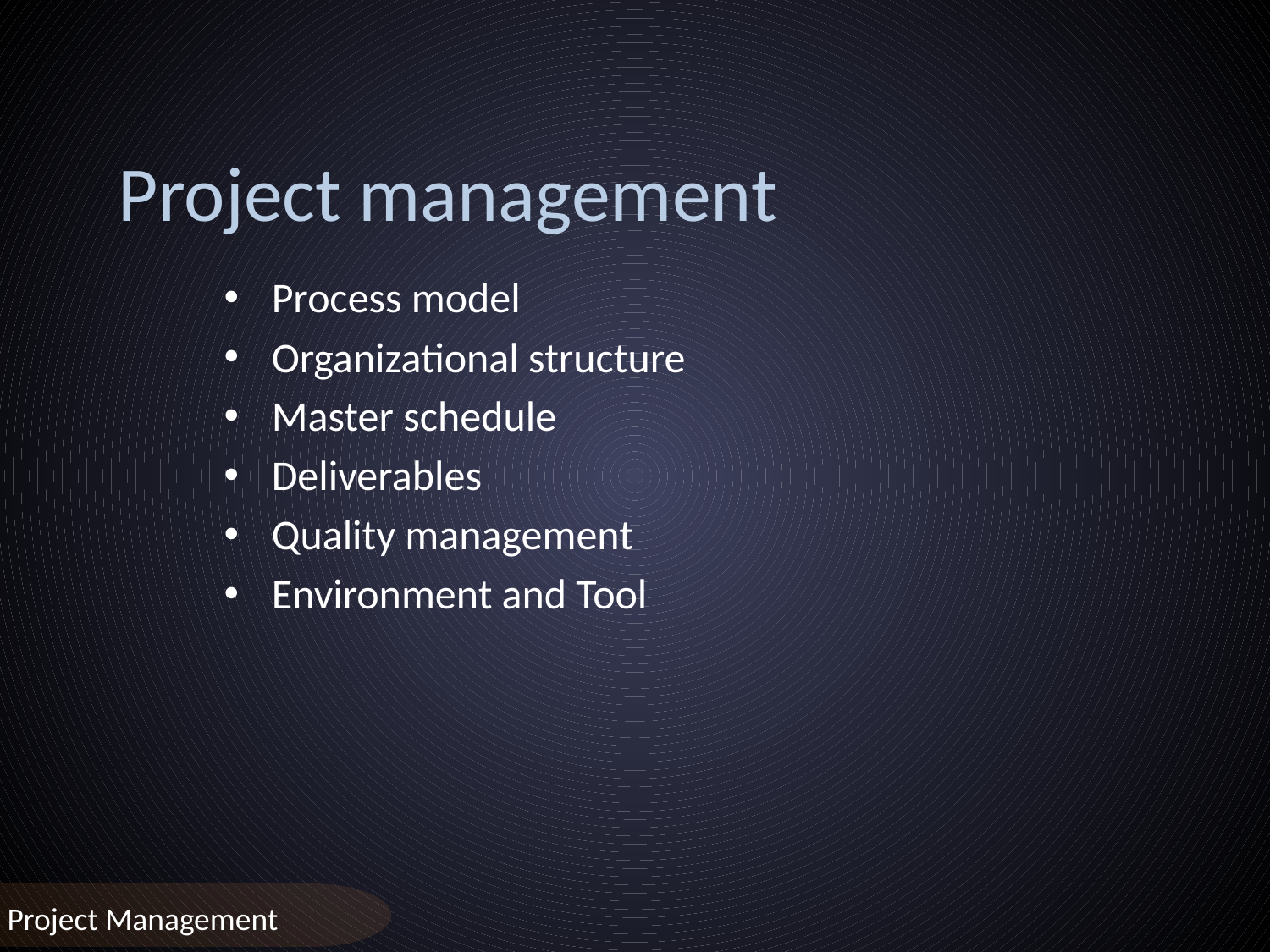

Project management
Process model
Organizational structure
Master schedule
Deliverables
Quality management
Environment and Tool
Project Management